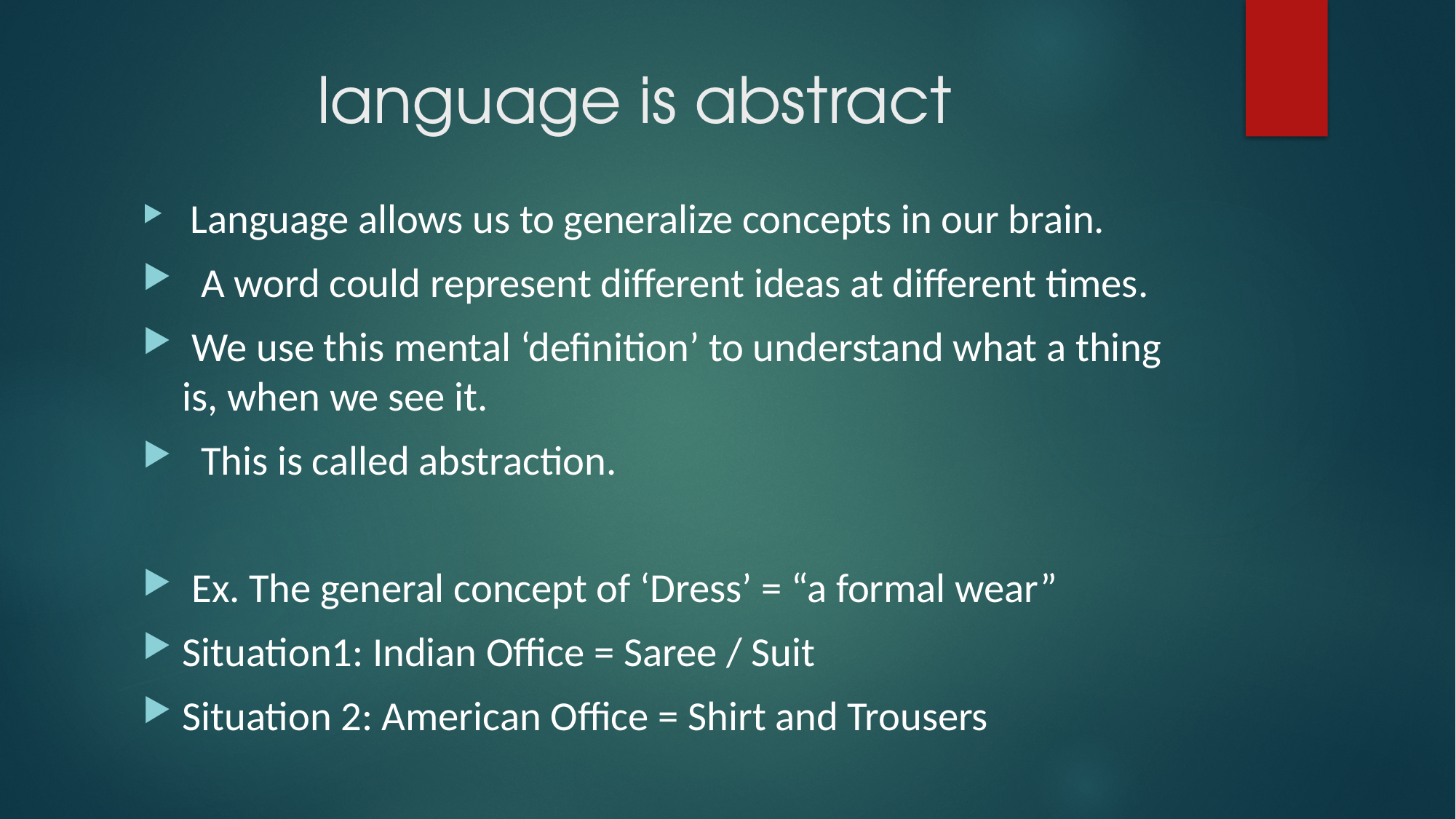

# language is abstract
 Language allows us to generalize concepts in our brain.
  A word could represent different ideas at different times.
 We use this mental ‘definition’ to understand what a thing  is, when we see it.
  This is called abstraction.

 Ex. The general concept of ‘Dress’ = “a formal wear”
Situation1: Indian Office = Saree / Suit
Situation 2: American Office = Shirt and Trousers